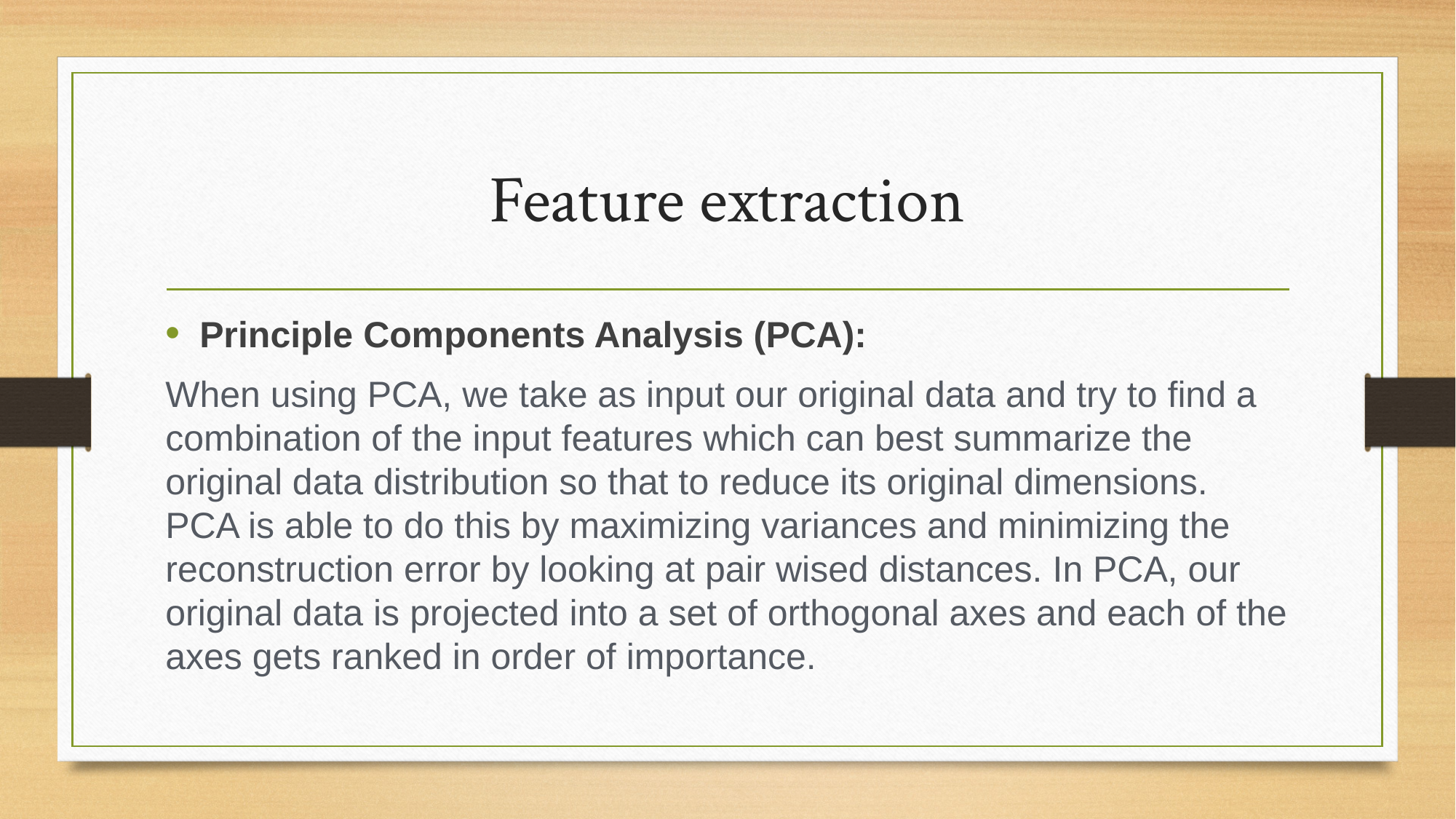

# Feature extraction
Principle Components Analysis (PCA):
When using PCA, we take as input our original data and try to find a combination of the input features which can best summarize the original data distribution so that to reduce its original dimensions. PCA is able to do this by maximizing variances and minimizing the reconstruction error by looking at pair wised distances. In PCA, our original data is projected into a set of orthogonal axes and each of the axes gets ranked in order of importance.